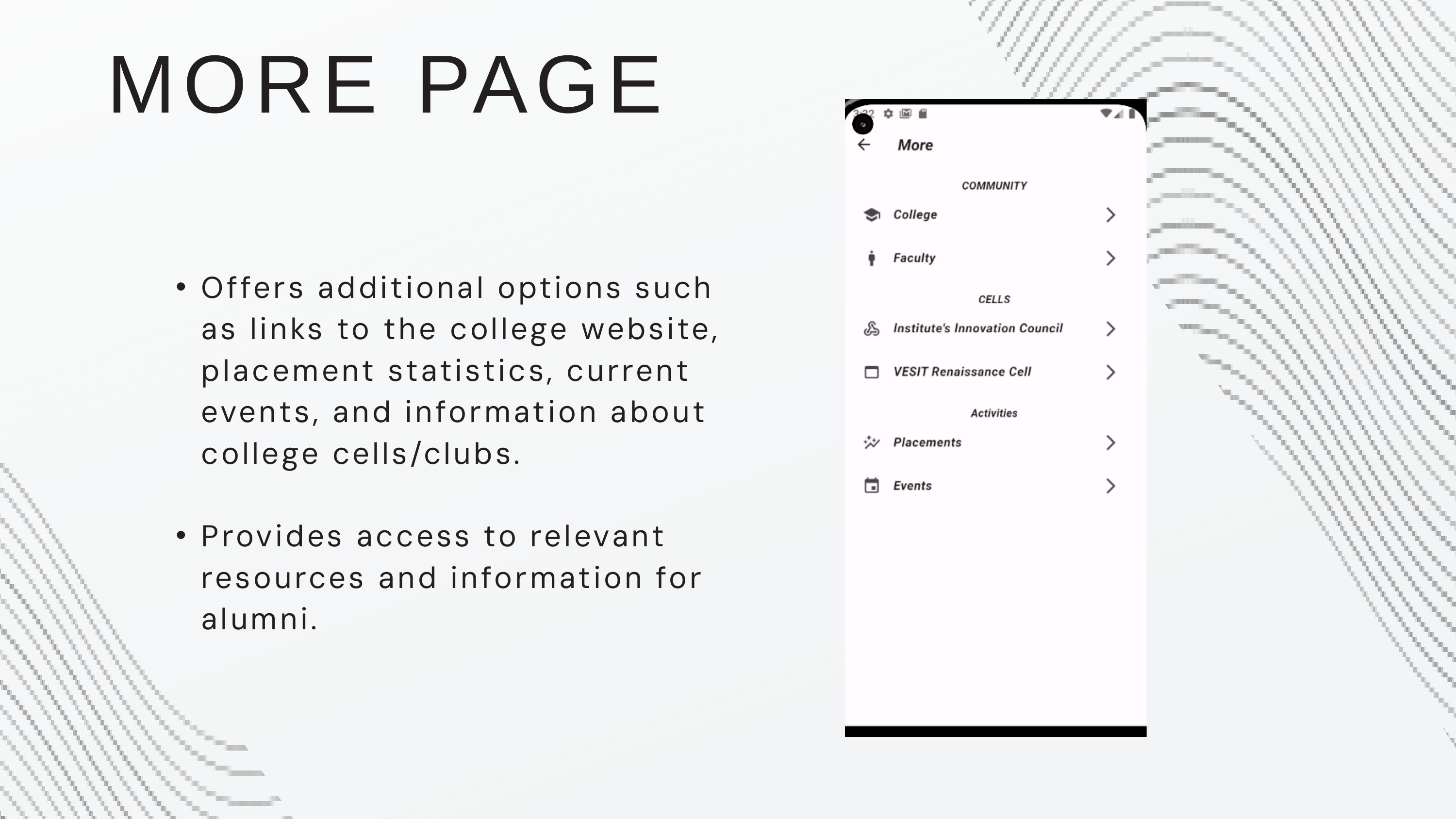

MORE PAGE

Offers additional options such as links to the college website, placement statistics, current events, and information about college cells/clubs.

Provides access to relevant resources and information for alumni.